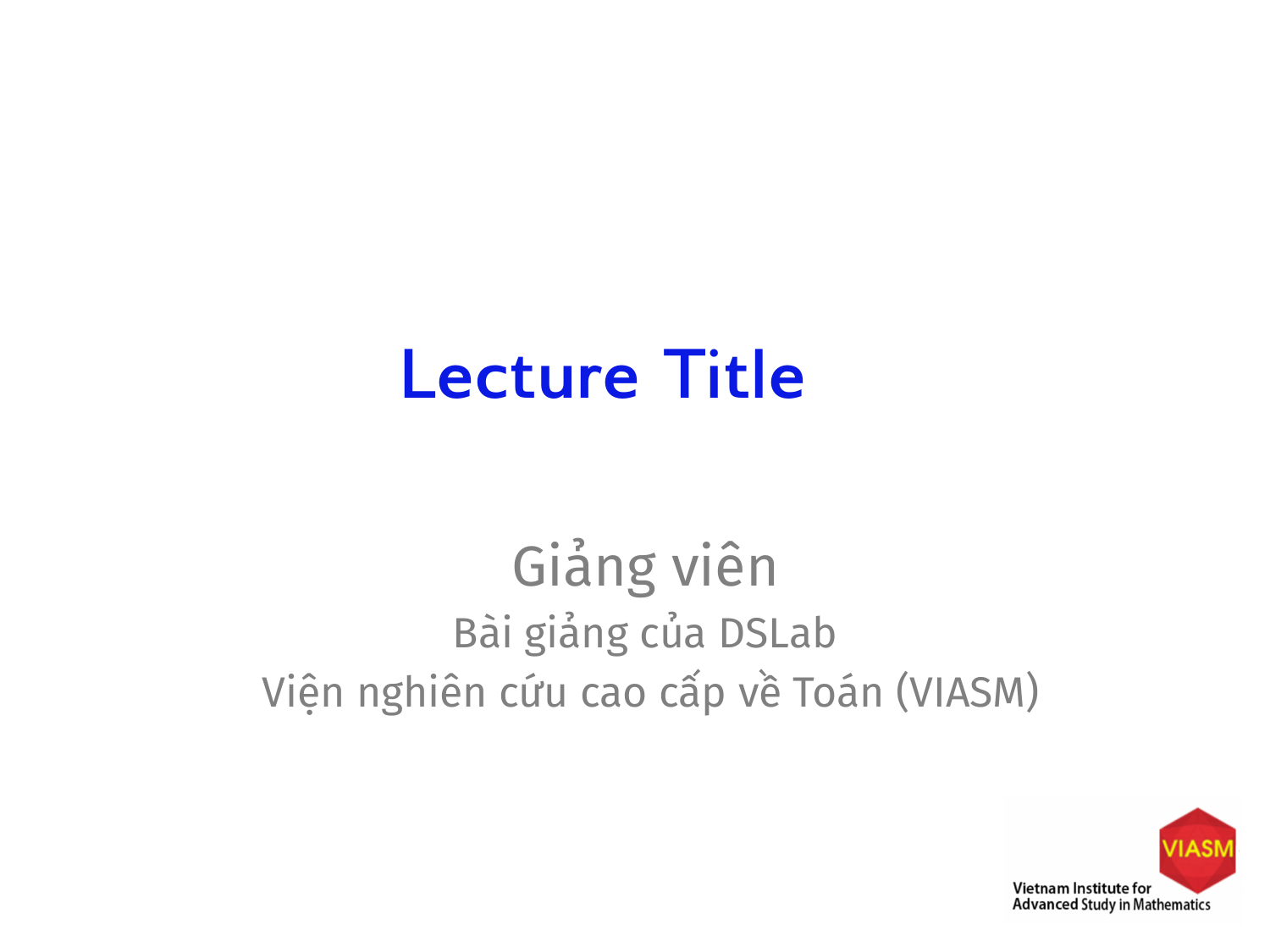

# Lecture Title
Giảng viên
Bài giảng của DSLab
 Viện nghiên cứu cao cấp về Toán (VIASM)